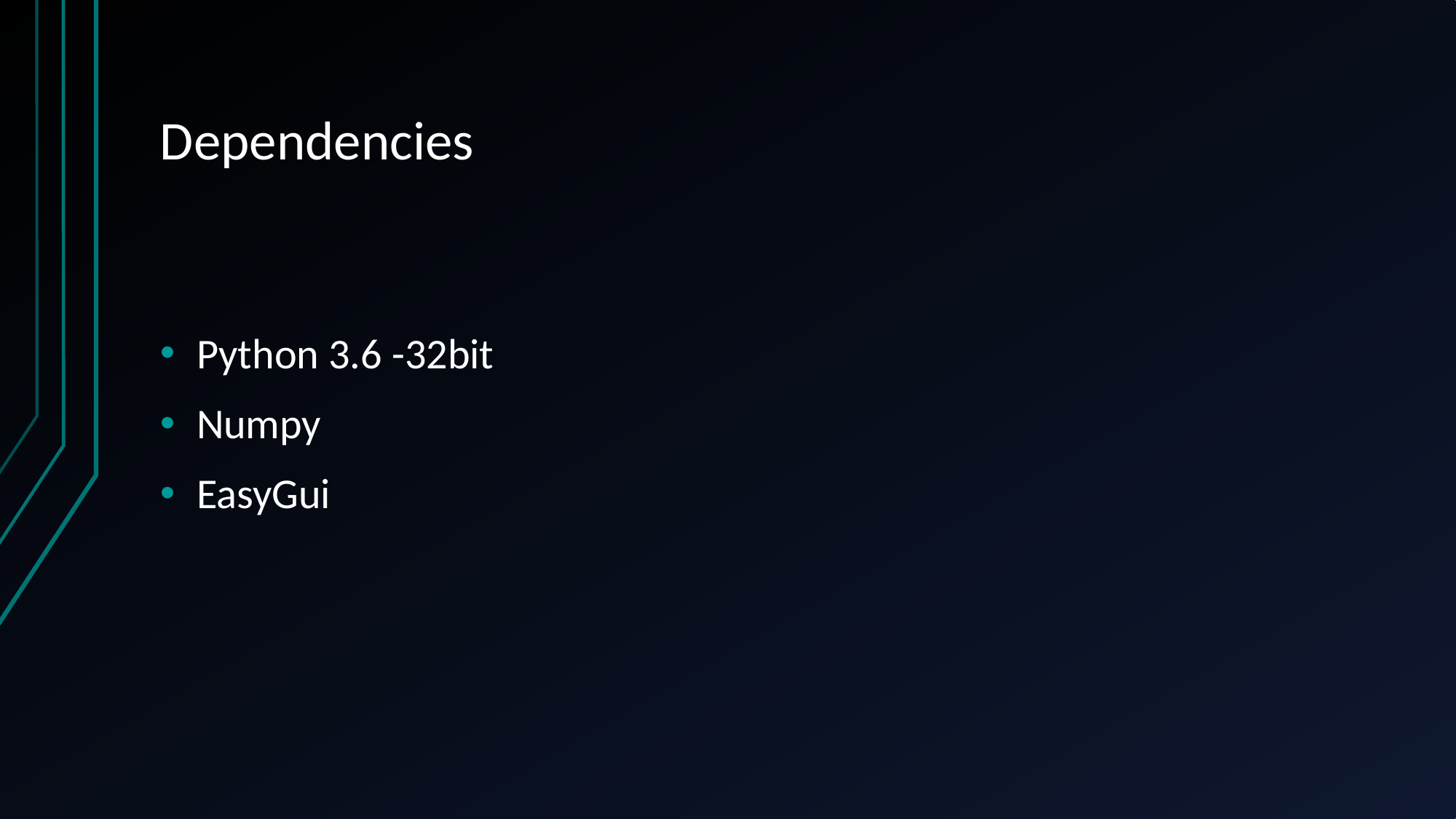

# Dependencies
Python 3.6 -32bit
Numpy
EasyGui